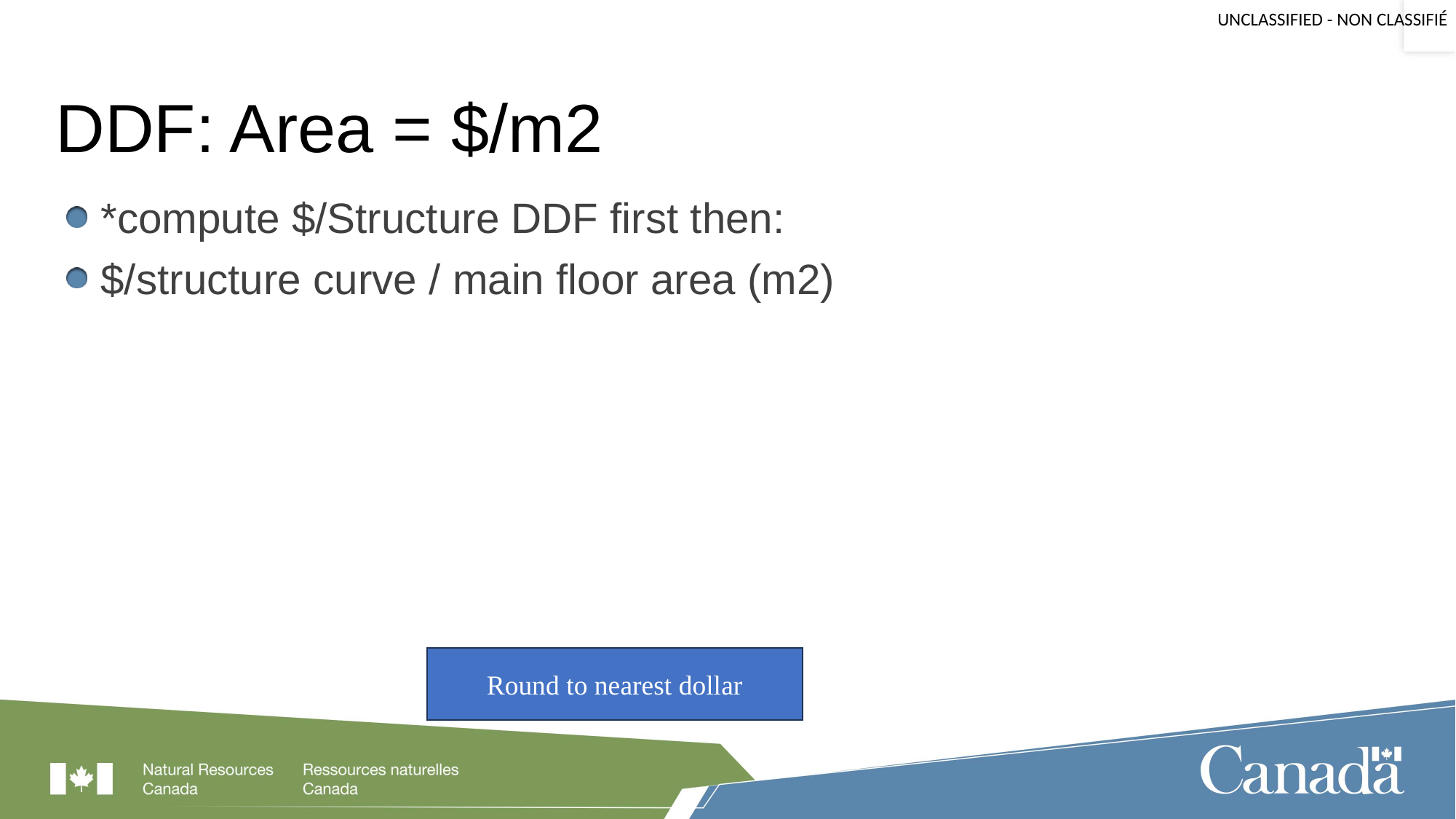

# DDF: Area = $/m2
*compute $/Structure DDF first then:
$/structure curve / main floor area (m2)
Round to nearest dollar